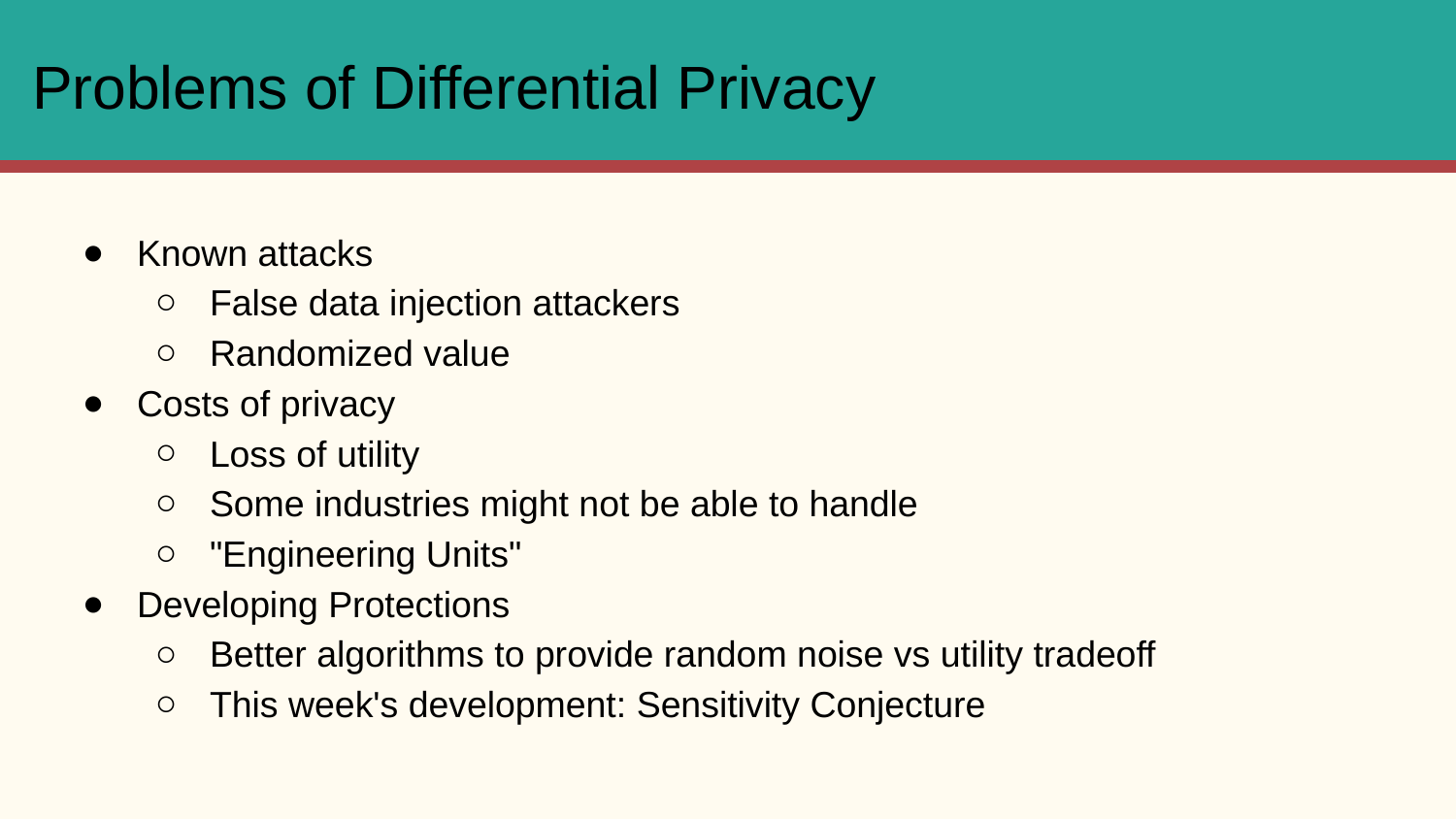

# Problems of Differential Privacy
Known attacks
False data injection attackers
Randomized value
Costs of privacy
Loss of utility
Some industries might not be able to handle
"Engineering Units"
Developing Protections
Better algorithms to provide random noise vs utility tradeoff
This week's development: Sensitivity Conjecture